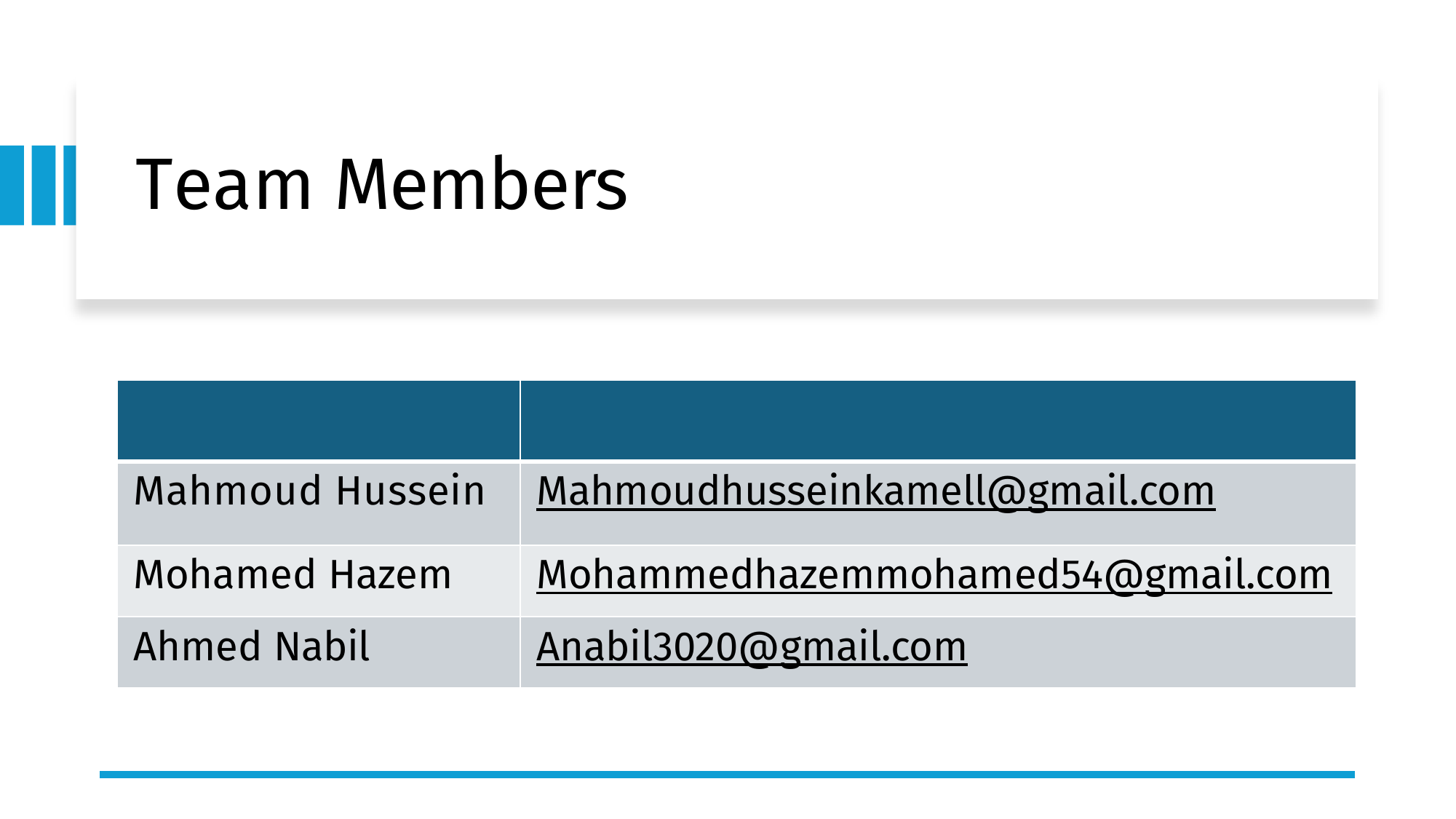

# Team Members
|  |  |
| --- | --- |
| Mahmoud Hussein | Mahmoudhusseinkamell@gmail.com |
| Mohamed Hazem | Mohammedhazemmohamed54@gmail.com |
| Ahmed Nabil | Anabil3020@gmail.com |